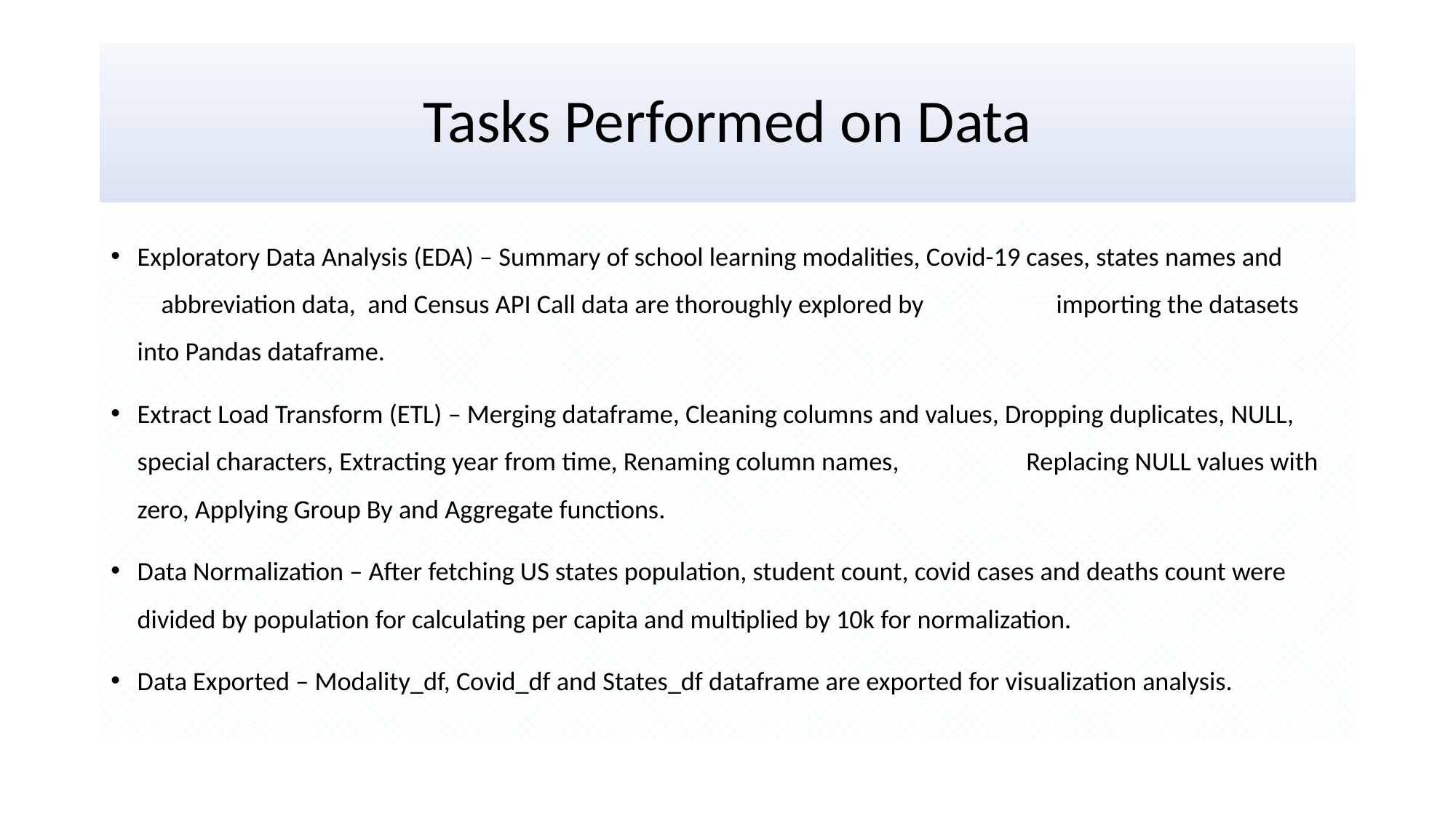

# Tasks Performed on Data
Exploratory Data Analysis (EDA) – Summary of school learning modalities, Covid-19 cases, states names and 			            abbreviation data,  and Census API Call data are thoroughly explored by 				            importing the datasets into Pandas dataframe.
Extract Load Transform (ETL) – Merging dataframe, Cleaning columns and values, Dropping duplicates, NULL, 			       special characters, Extracting year from time, Renaming column names, 				       Replacing NULL values with zero, Applying Group By and Aggregate functions.
Data Normalization – After fetching US states population, student count, covid cases and deaths count were 		       divided by population for calculating per capita and multiplied by 10k for normalization.
Data Exported – Modality_df, Covid_df and States_df dataframe are exported for visualization analysis.